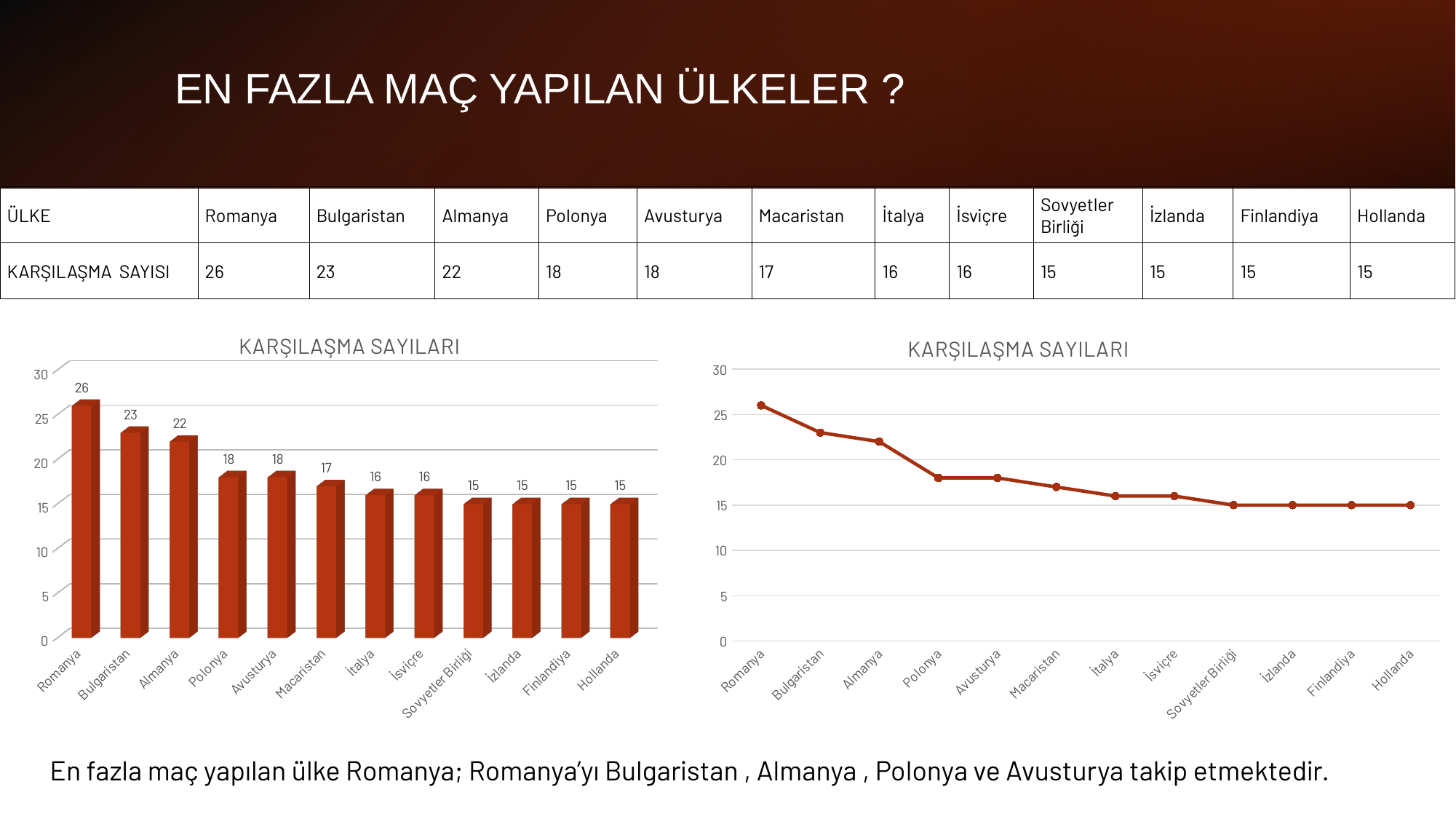

# EN FAZLA MAÇ YAPILAN ÜLKELER ?
| ÜLKE | Romanya | Bulgaristan | Almanya | Polonya | Avusturya | Macaristan | İtalya | İsviçre | Sovyetler Birliği | İzlanda | Finlandiya | Hollanda |
| --- | --- | --- | --- | --- | --- | --- | --- | --- | --- | --- | --- | --- |
| KARŞILAŞMA  SAYISI | 26 | 23 | 22 | 18 | 18 | 17 | 16 | 16 | 15 | 15 | 15 | 15 |

[unsupported chart]

### Chart: KARŞILAŞMA SAYILARI

| Category | Toplam |
|---|---|
| Romanya | 26.0 |
| Bulgaristan | 23.0 |
| Almanya | 22.0 |
| Polonya | 18.0 |
| Avusturya | 18.0 |
| Macaristan | 17.0 |
| İtalya | 16.0 |
| İsviçre | 16.0 |
| Sovyetler Birliği | 15.0 |
| İzlanda | 15.0 |
| Finlandiya | 15.0 |
| Hollanda | 15.0 |
En fazla maç yapılan ülke Romanya; Romanya’yı Bulgaristan , Almanya , Polonya ve Avusturya takip etmektedir.